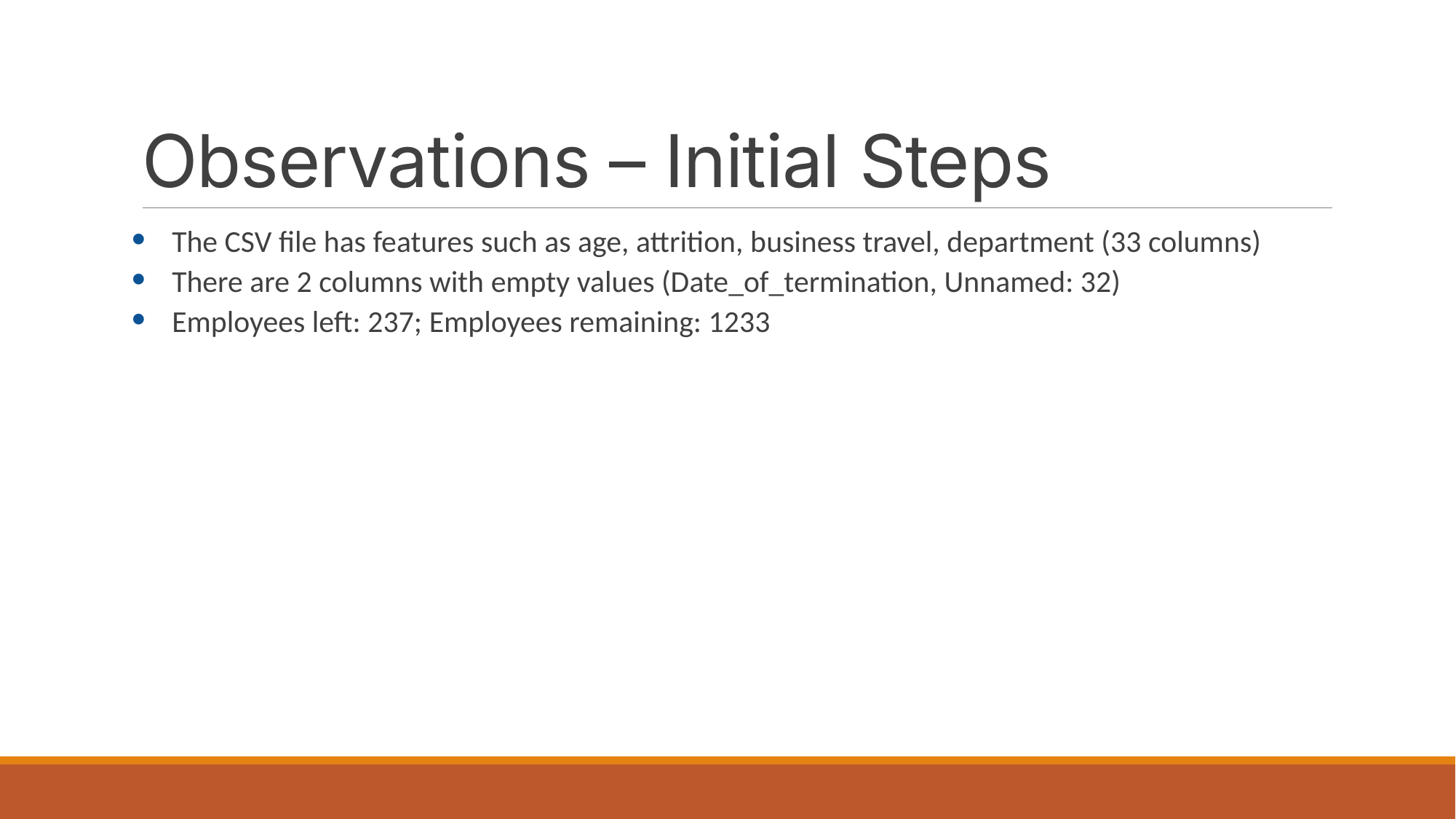

# Observations – Initial Steps
The CSV file has features such as age, attrition, business travel, department (33 columns)
There are 2 columns with empty values (Date_of_termination, Unnamed: 32)
Employees left: 237; Employees remaining: 1233